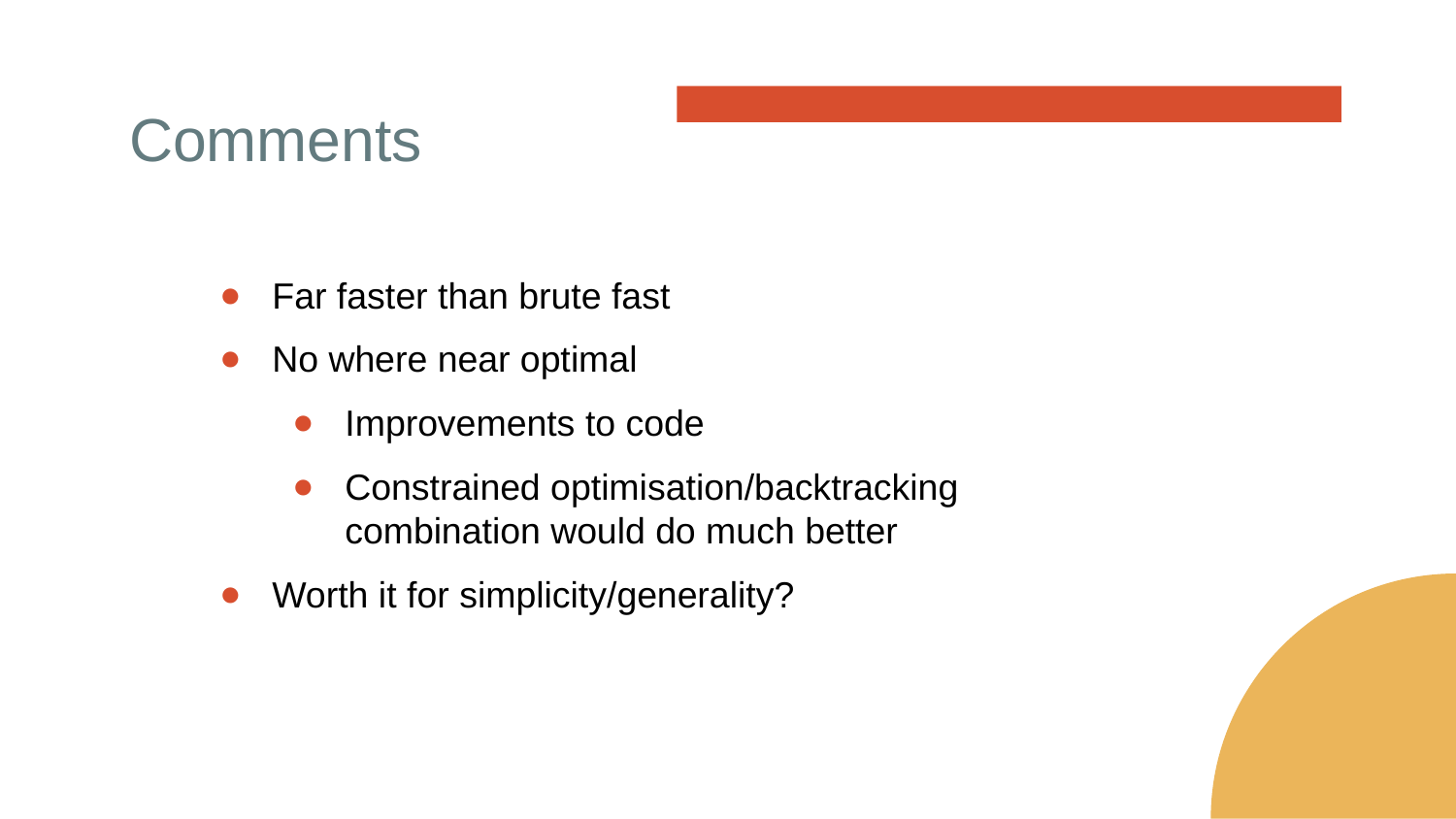

# Comments
Far faster than brute fast
No where near optimal
Improvements to code
Constrained optimisation/backtracking combination would do much better
Worth it for simplicity/generality?